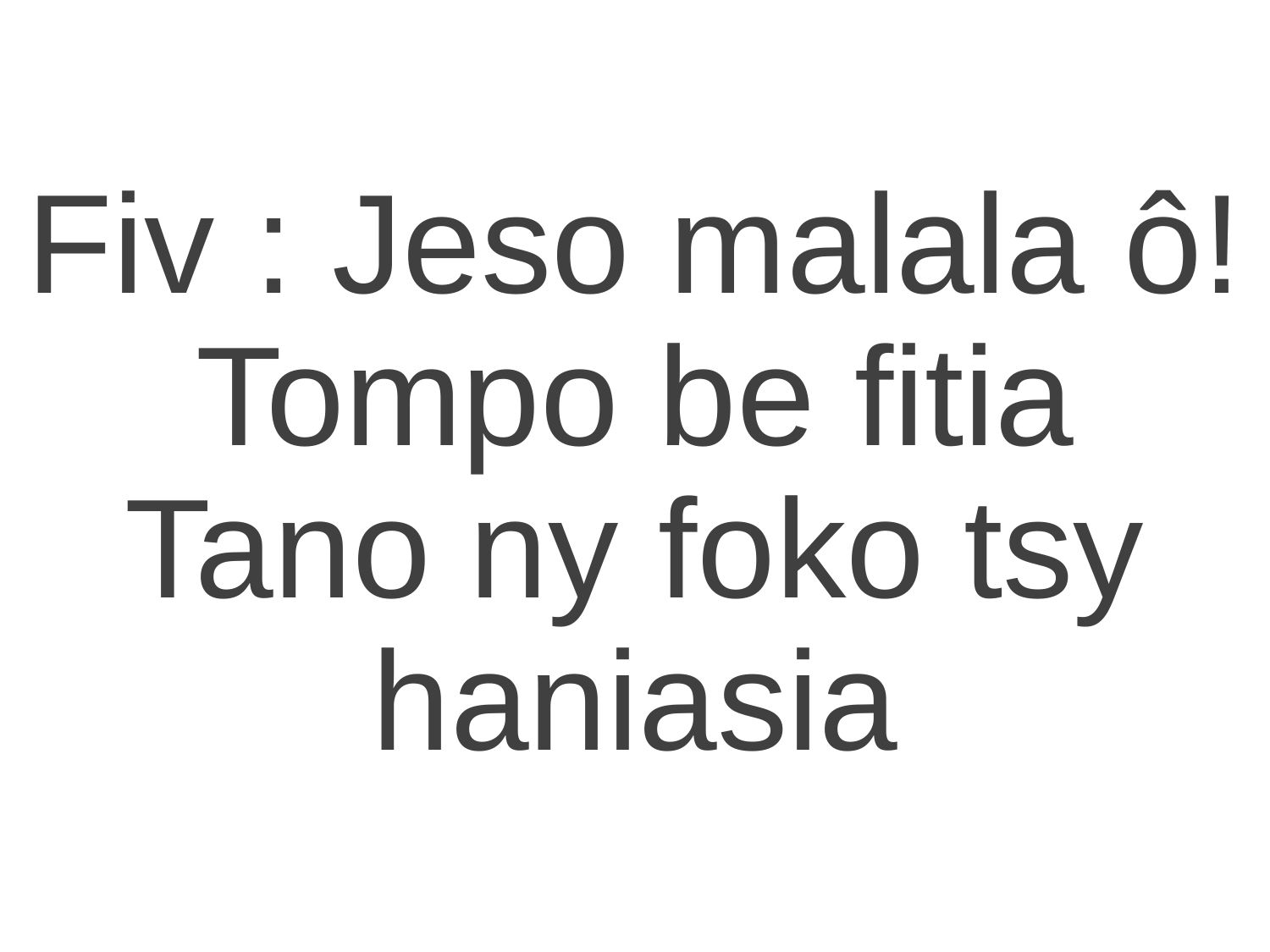

Fiv : Jeso malala ô! Tompo be fitia
Tano ny foko tsy haniasia